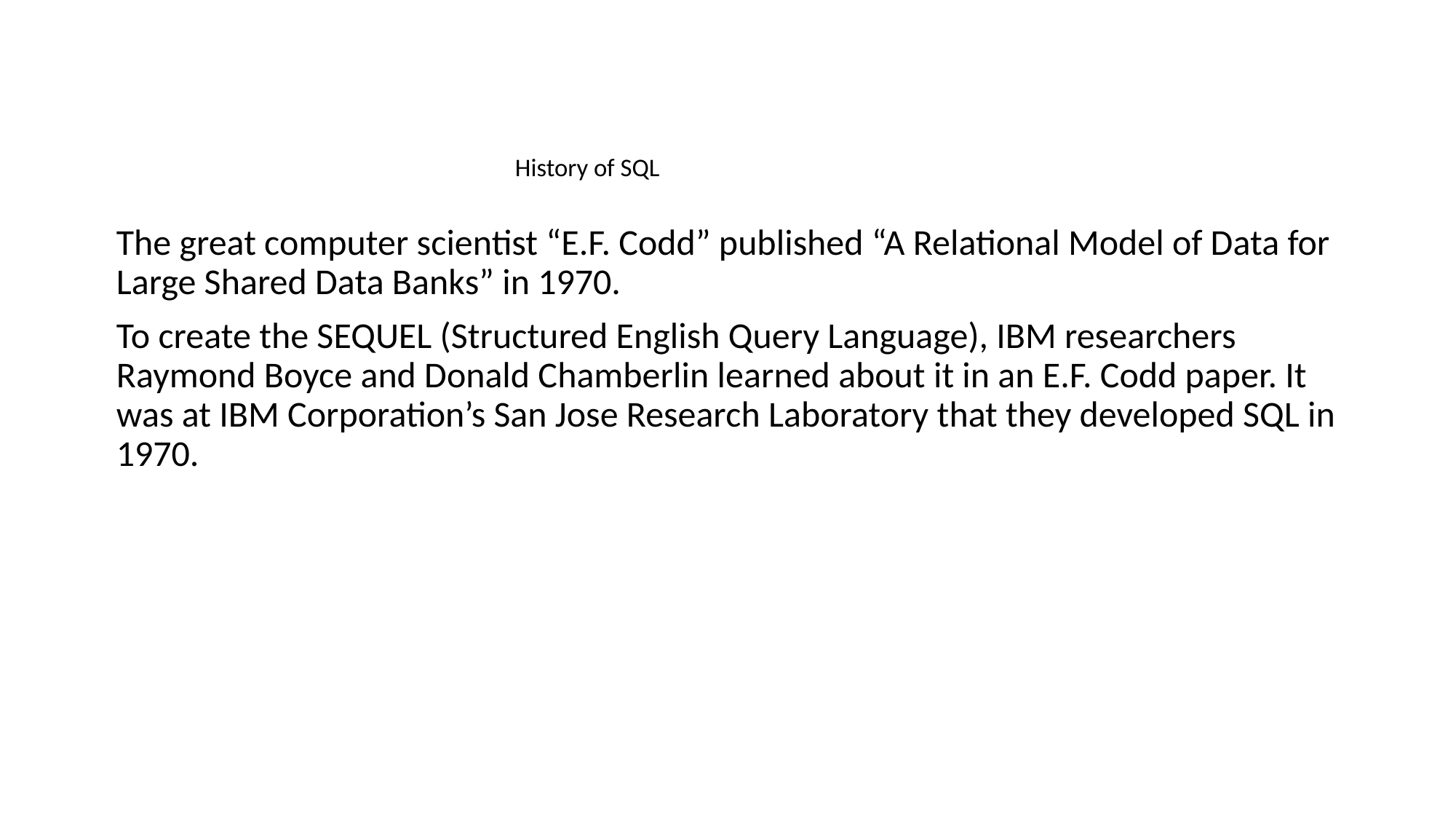

# History of SQL
The great computer scientist “E.F. Codd” published “A Relational Model of Data for Large Shared Data Banks” in 1970.
To create the SEQUEL (Structured English Query Language), IBM researchers Raymond Boyce and Donald Chamberlin learned about it in an E.F. Codd paper. It was at IBM Corporation’s San Jose Research Laboratory that they developed SQL in 1970.